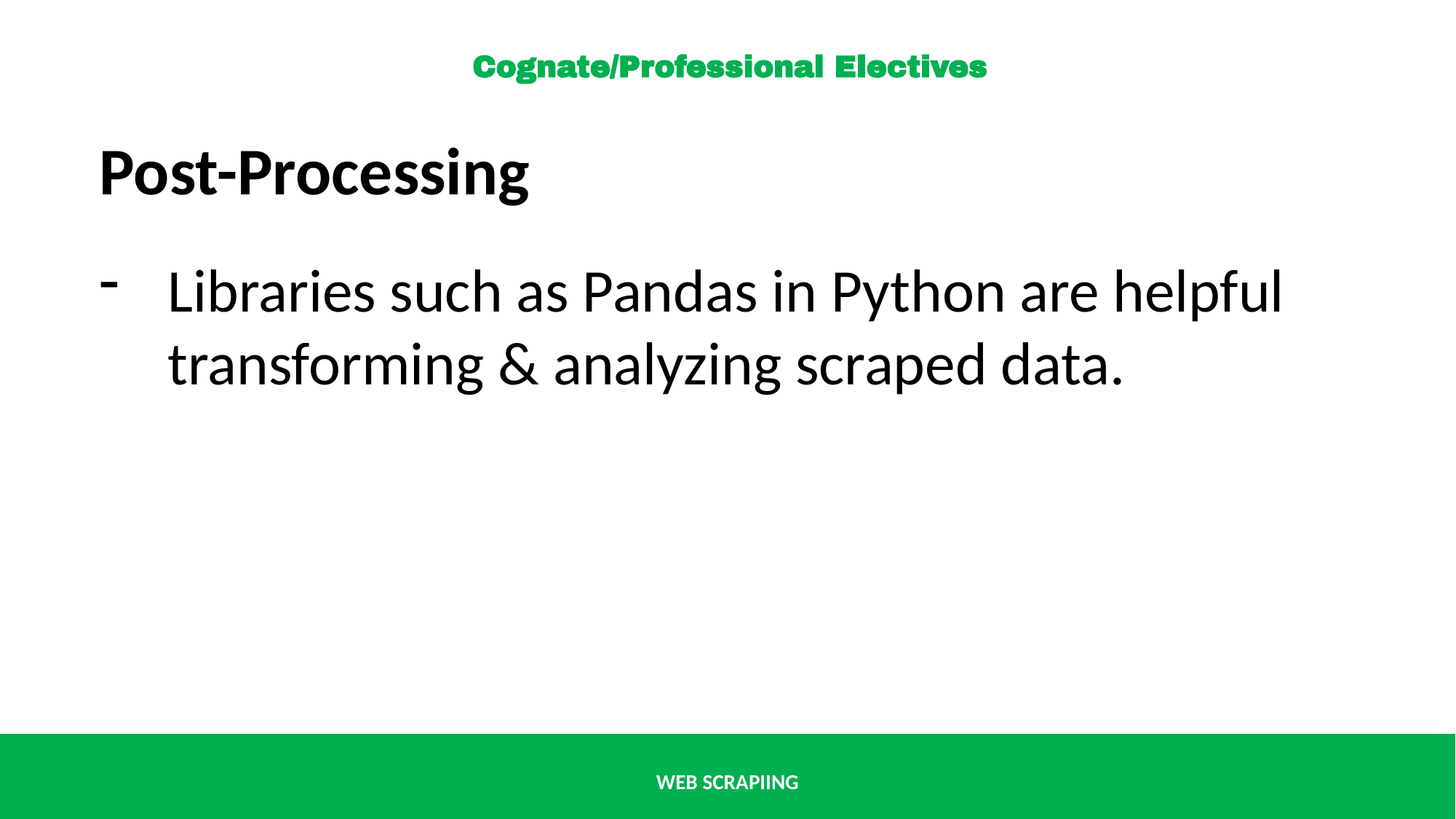

Post-Processing

Libraries such as Pandas in Python are helpful transforming & analyzing scraped data.